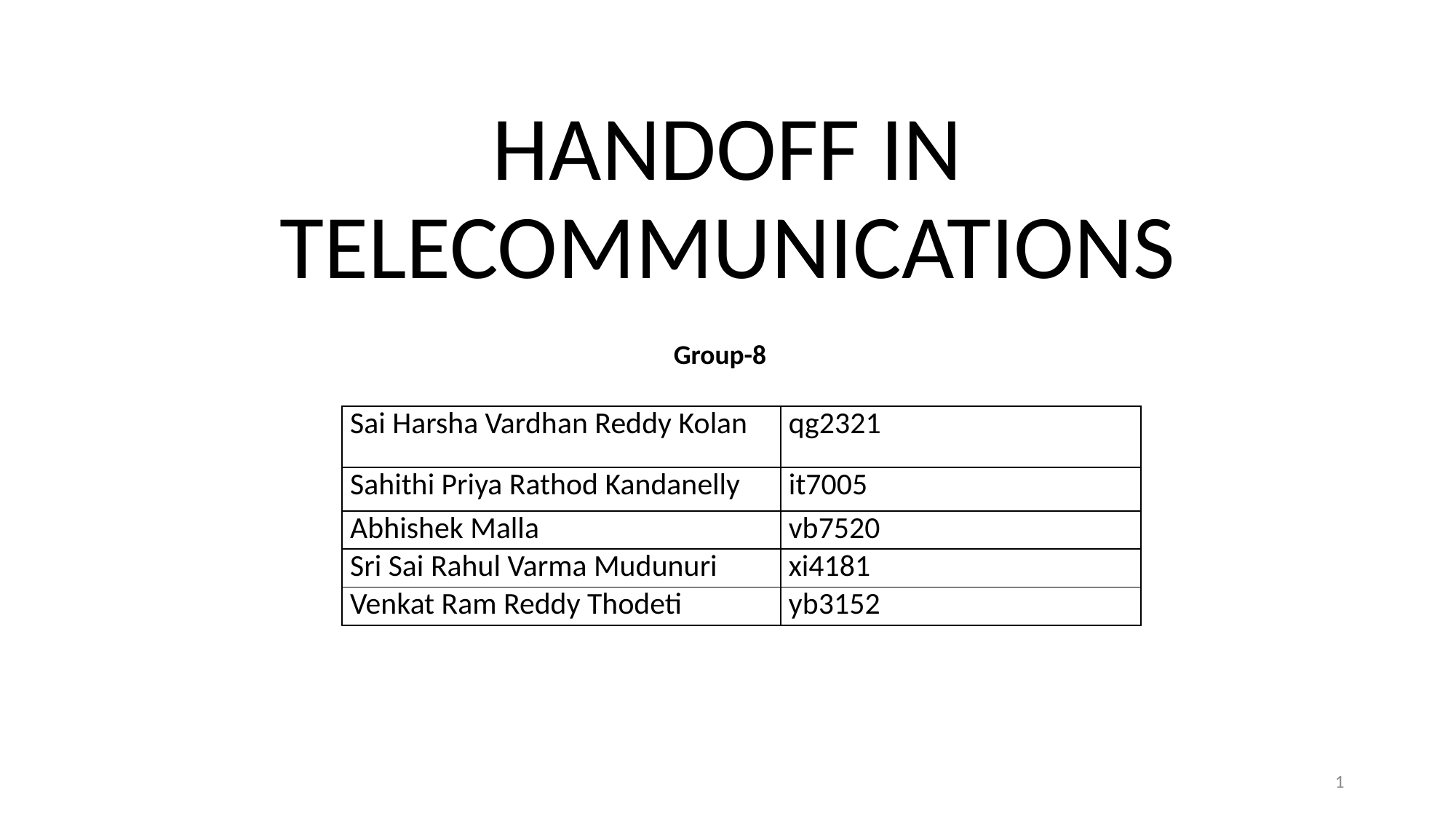

# HANDOFF IN TELECOMMUNICATIONS
| Group-8 |
| --- |
| Sai Harsha Vardhan Reddy Kolan | qg2321 |
| --- | --- |
| Sahithi Priya Rathod Kandanelly | it7005 |
| Abhishek Malla | vb7520 |
| Sri Sai Rahul Varma Mudunuri | xi4181 |
| Venkat Ram Reddy Thodeti | yb3152 |

1